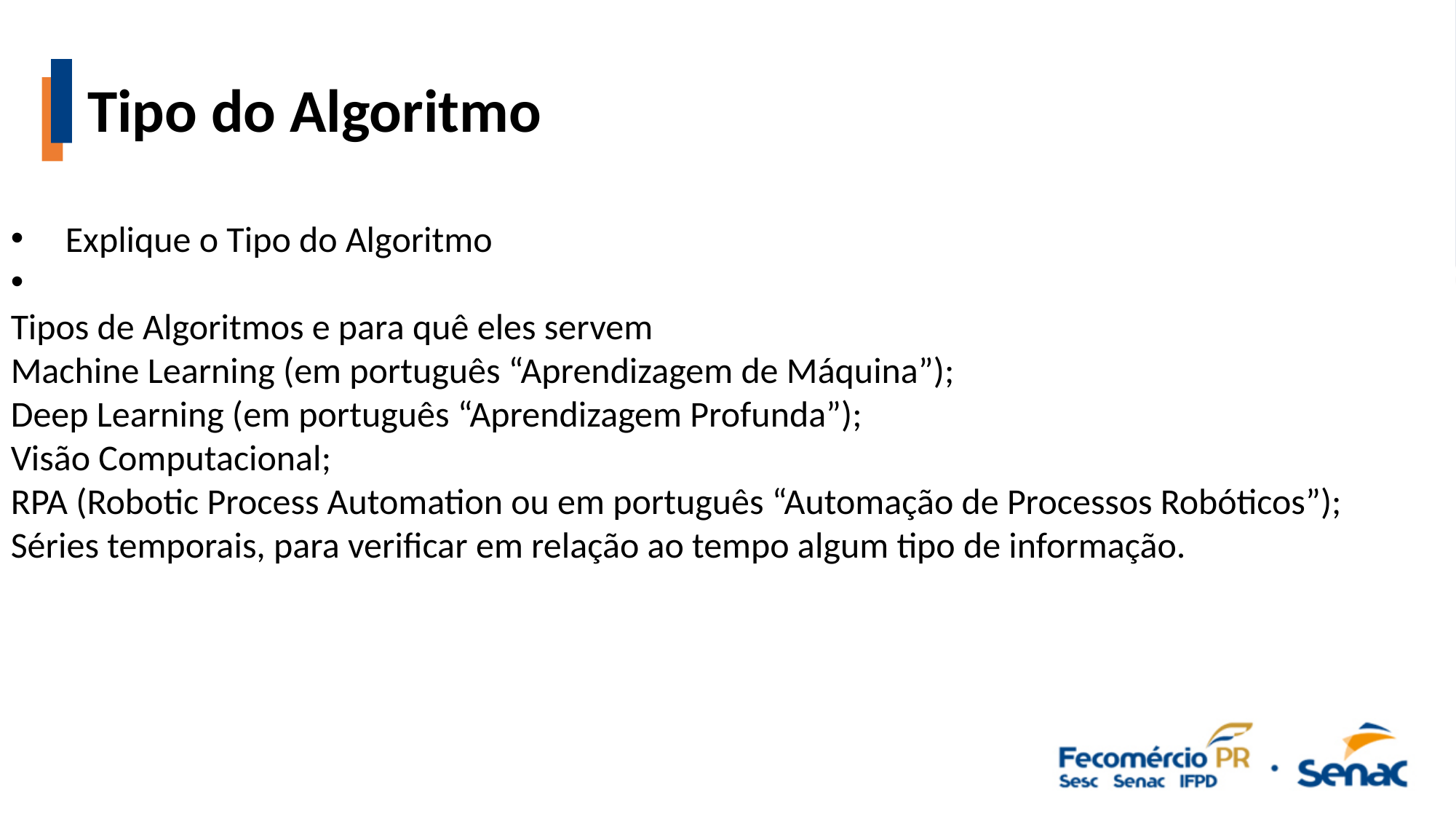

Tipo do Algoritmo
Explique o Tipo do Algoritmo

Tipos de Algoritmos e para quê eles servem
Machine Learning (em português “Aprendizagem de Máquina”);
Deep Learning (em português “Aprendizagem Profunda”);
Visão Computacional;
RPA (Robotic Process Automation ou em português “Automação de Processos Robóticos”);
Séries temporais, para verificar em relação ao tempo algum tipo de informação.